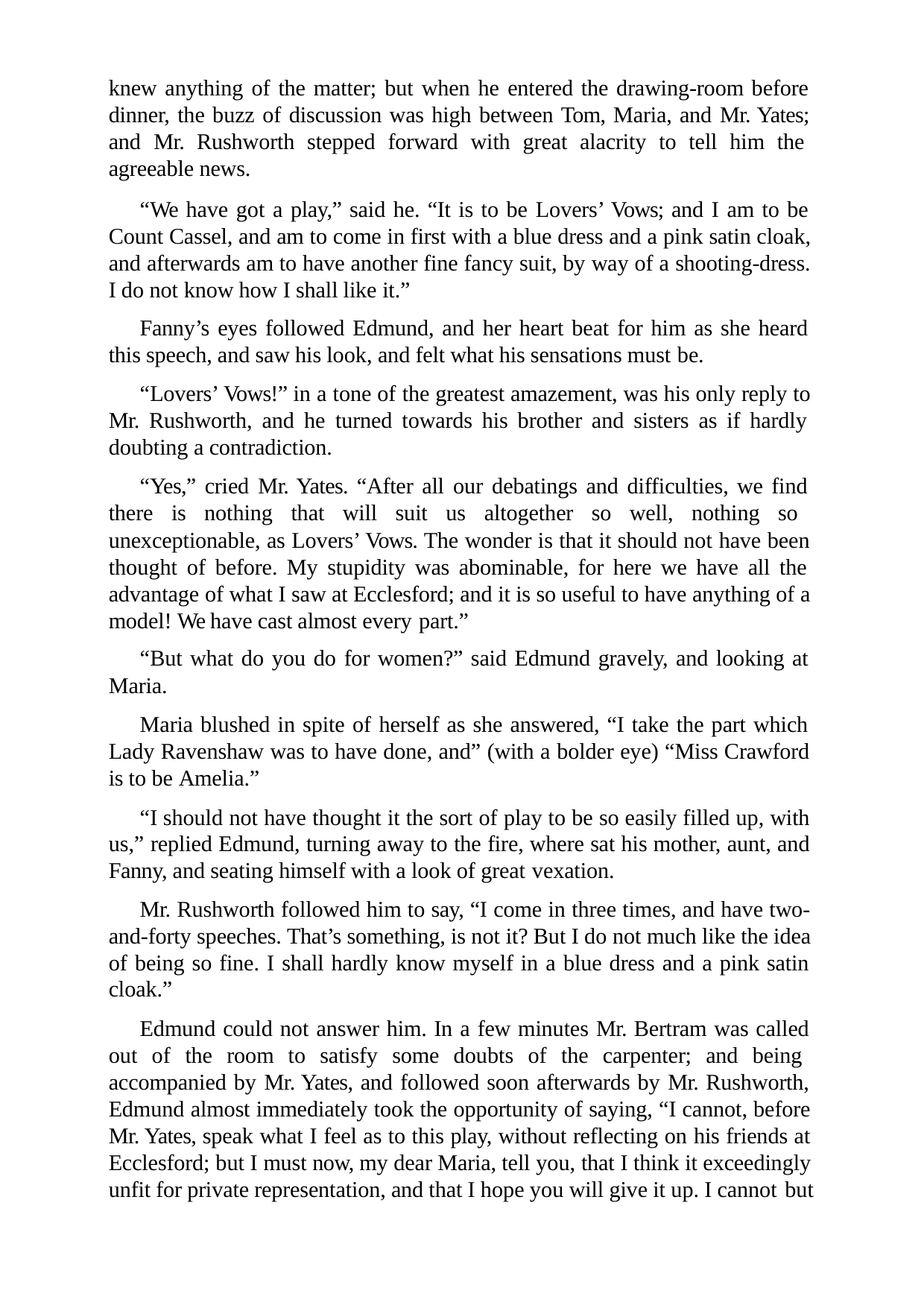

knew anything of the matter; but when he entered the drawing-room before  dinner, the buzz of discussion was high between Tom, Maria, and Mr. Yates;  and Mr. Rushworth stepped forward with great alacrity to tell him the  agreeable news.
“We have got a play,” said he. “It is to be Lovers’ Vows; and I am to be  Count Cassel, and am to come in first with a blue dress and a pink satin cloak,  and afterwards am to have another fine fancy suit, by way of a shooting-dress.  I do not know how I shall like it.”
Fanny’s eyes followed Edmund, and her heart beat for him as she heard  this speech, and saw his look, and felt what his sensations must be.
“Lovers’ Vows!” in a tone of the greatest amazement, was his only reply to  Mr. Rushworth, and he turned towards his brother and sisters as if hardly  doubting a contradiction.
“Yes,” cried Mr. Yates. “After all our debatings and difficulties, we find  there is nothing that will suit us altogether so well, nothing so  unexceptionable, as Lovers’ Vows. The wonder is that it should not have been  thought of before. My stupidity was abominable, for here we have all the  advantage of what I saw at Ecclesford; and it is so useful to have anything of a  model! We have cast almost every part.”
“But what do you do for women?” said Edmund gravely, and looking at  Maria.
Maria blushed in spite of herself as she answered, “I take the part which  Lady Ravenshaw was to have done, and” (with a bolder eye) “Miss Crawford  is to be Amelia.”
“I should not have thought it the sort of play to be so easily filled up, with  us,” replied Edmund, turning away to the fire, where sat his mother, aunt, and  Fanny, and seating himself with a look of great vexation.
Mr. Rushworth followed him to say, “I come in three times, and have two-  and-forty speeches. That’s something, is not it? But I do not much like the idea  of being so fine. I shall hardly know myself in a blue dress and a pink satin  cloak.”
Edmund could not answer him. In a few minutes Mr. Bertram was called  out of the room to satisfy some doubts of the carpenter; and being  accompanied by Mr. Yates, and followed soon afterwards by Mr. Rushworth,  Edmund almost immediately took the opportunity of saying, “I cannot, before  Mr. Yates, speak what I feel as to this play, without reflecting on his friends at  Ecclesford; but I must now, my dear Maria, tell you, that I think it exceedingly  unfit for private representation, and that I hope you will give it up. I cannot but